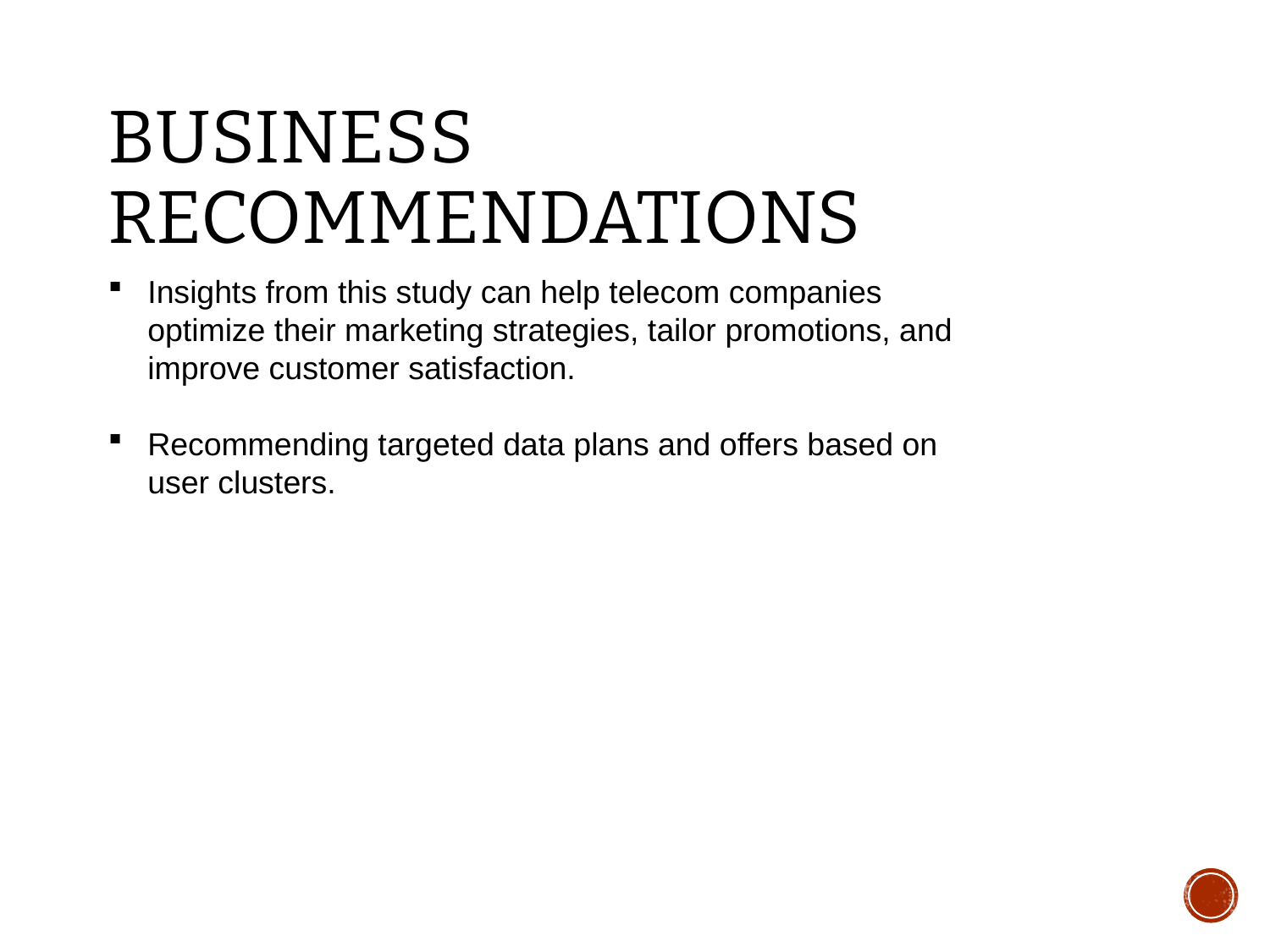

# Business Recommendations

Insights from this study can help telecom companies optimize their marketing strategies, tailor promotions, and improve customer satisfaction.

Recommending targeted data plans and offers based on user clusters.